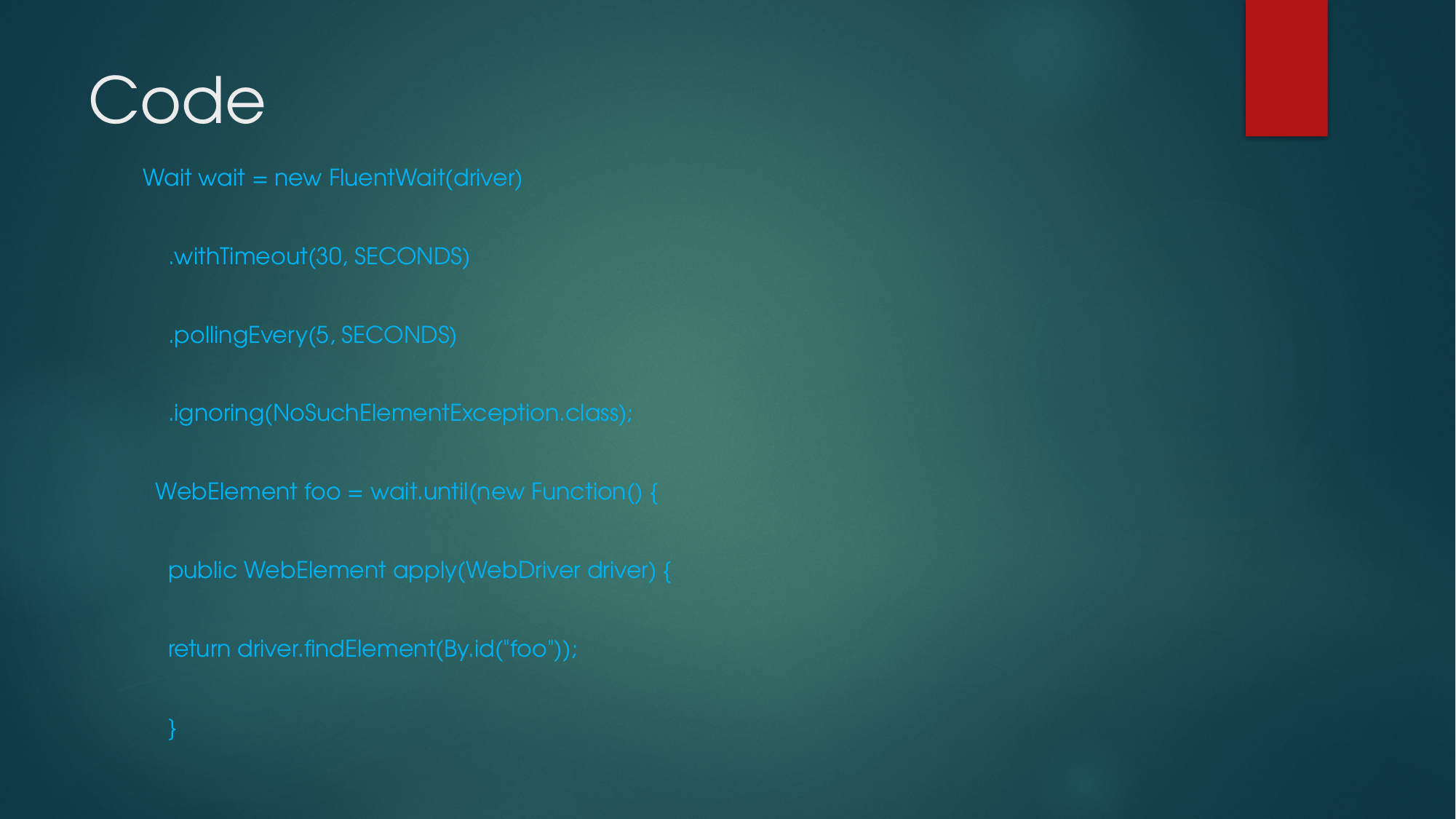

# Code
Wait wait = new FluentWait(driver)

    .withTimeout(30, SECONDS)

    .pollingEvery(5, SECONDS)

    .ignoring(NoSuchElementException.class);

  WebElement foo = wait.until(new Function() {

    public WebElement apply(WebDriver driver) {

    return driver.findElement(By.id("foo"));

    }